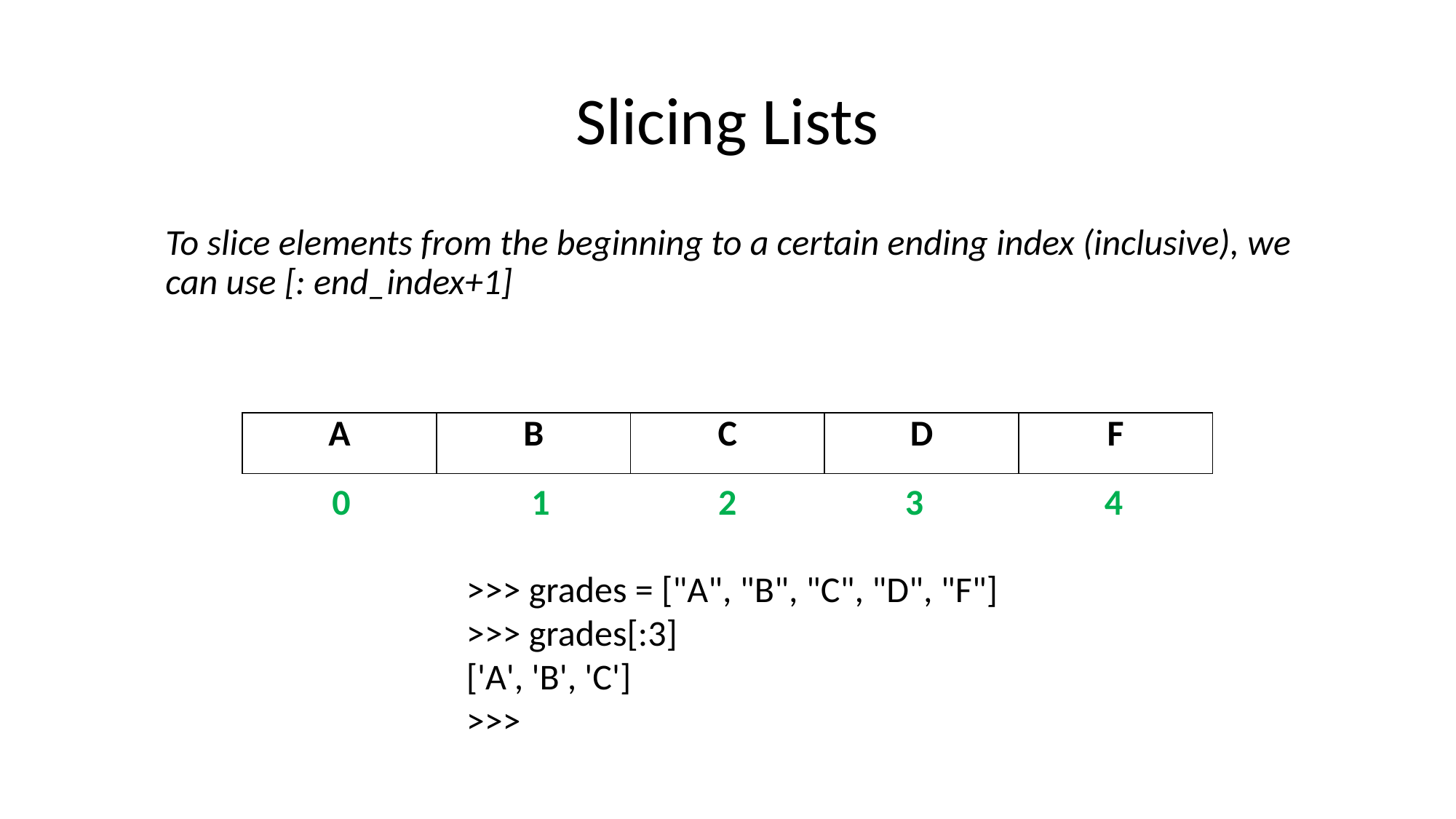

# Slicing Lists
To slice elements from the beginning to a certain ending index (inclusive), we can use [: end_index+1]

| A | B | C | D | F |
| --- | --- | --- | --- | --- |
4
3
1
2
0
>>> grades = ["A", "B", "C", "D", "F"]
>>> grades[:3]
['A', 'B', 'C']
>>>